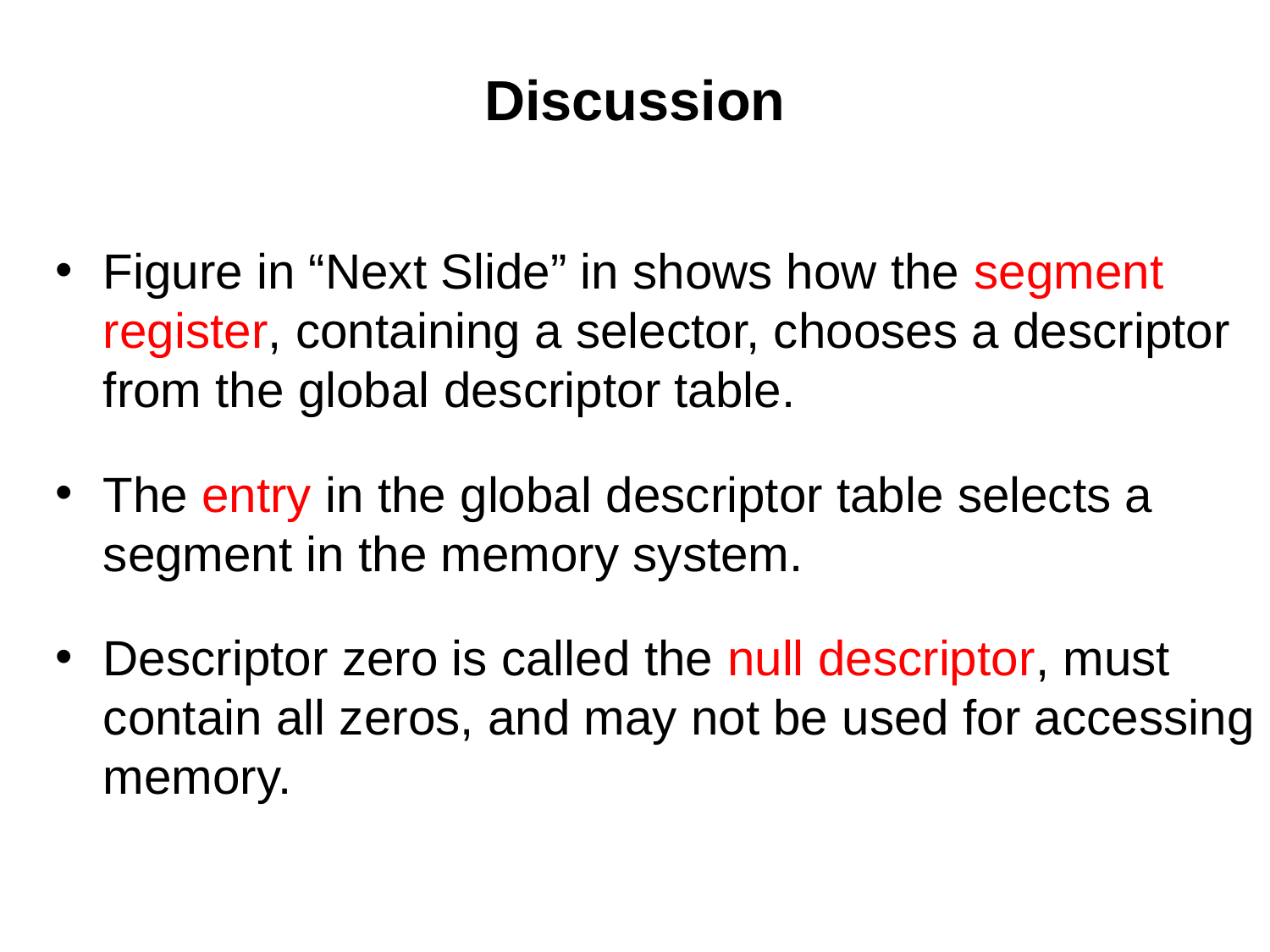

# Discussion
Figure in “Next Slide” in shows how the segment register, containing a selector, chooses a descriptor from the global descriptor table.
The entry in the global descriptor table selects a segment in the memory system.
Descriptor zero is called the null descriptor, must contain all zeros, and may not be used for accessing memory.